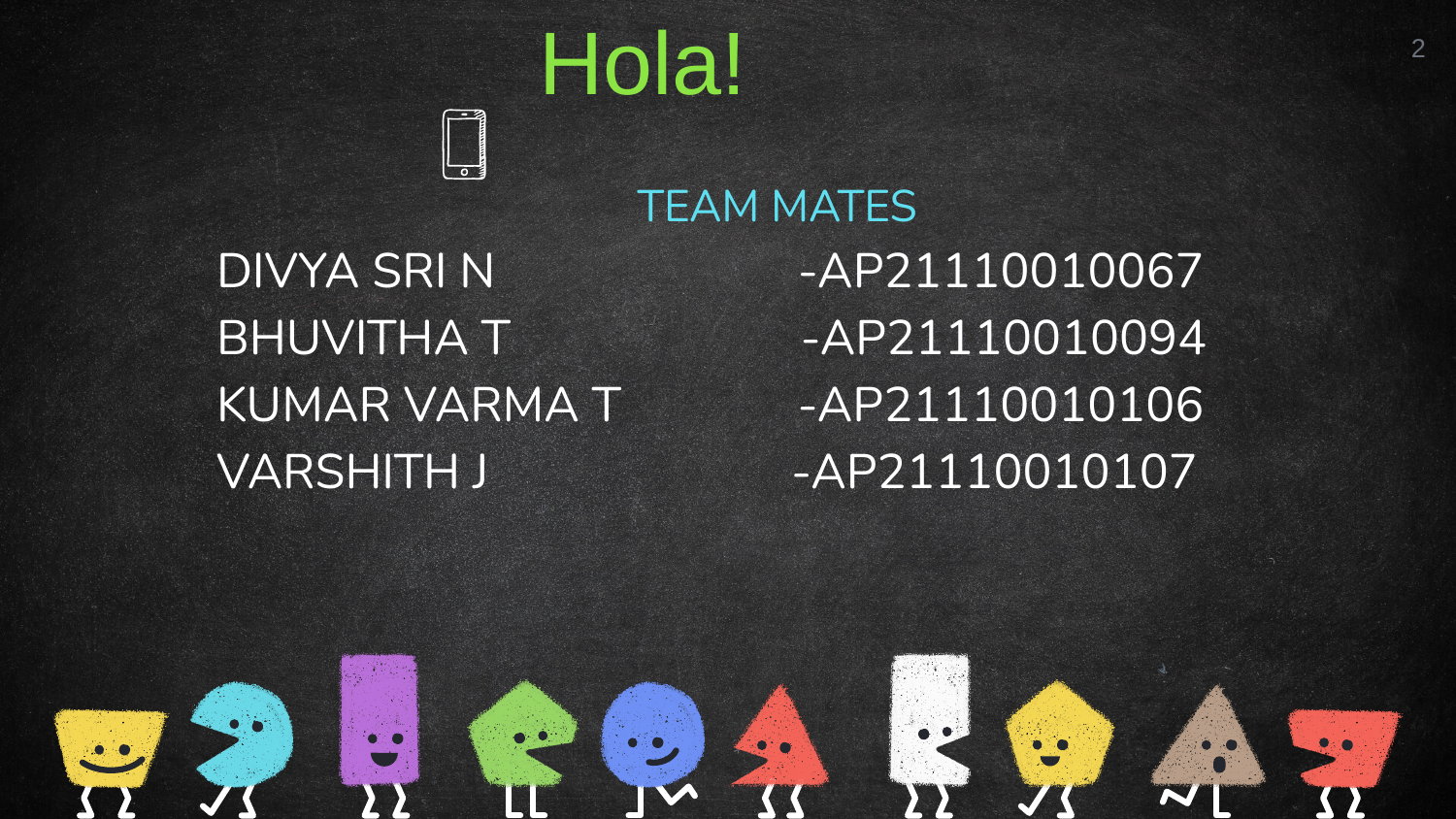

Hola!
2

TEAM MATES
DIVYA SRI N                        -AP21110010067
BHUVITHA T                       -AP21110010094
KUMAR VARMA T              -AP21110010106
VARSHITH J                        -AP21110010107